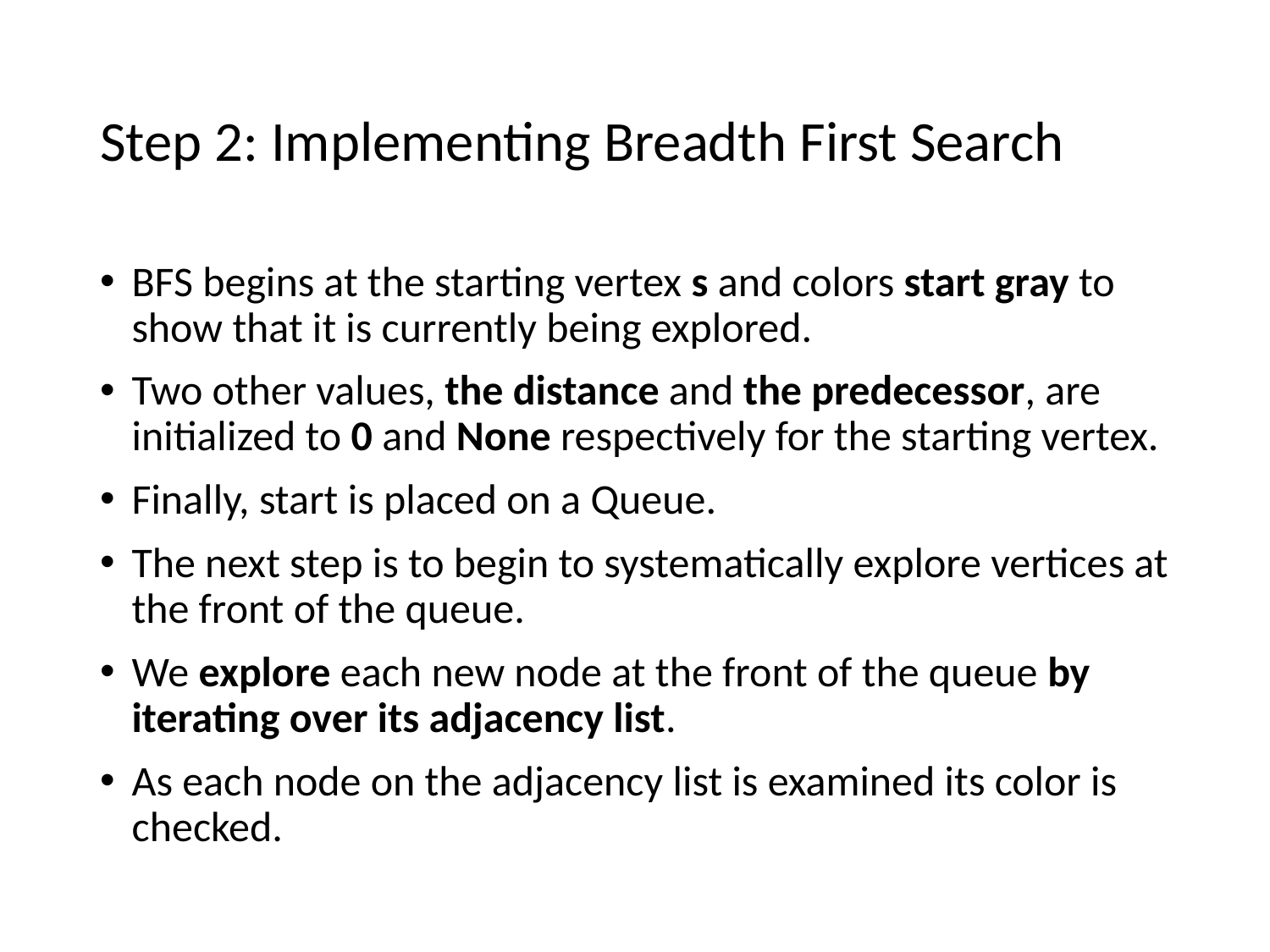

# Step 2: Implementing Breadth First Search
BFS begins at the starting vertex s and colors start gray to show that it is currently being explored.
Two other values, the distance and the predecessor, are initialized to 0 and None respectively for the starting vertex.
Finally, start is placed on a Queue.
The next step is to begin to systematically explore vertices at the front of the queue.
We explore each new node at the front of the queue by iterating over its adjacency list.
As each node on the adjacency list is examined its color is checked.